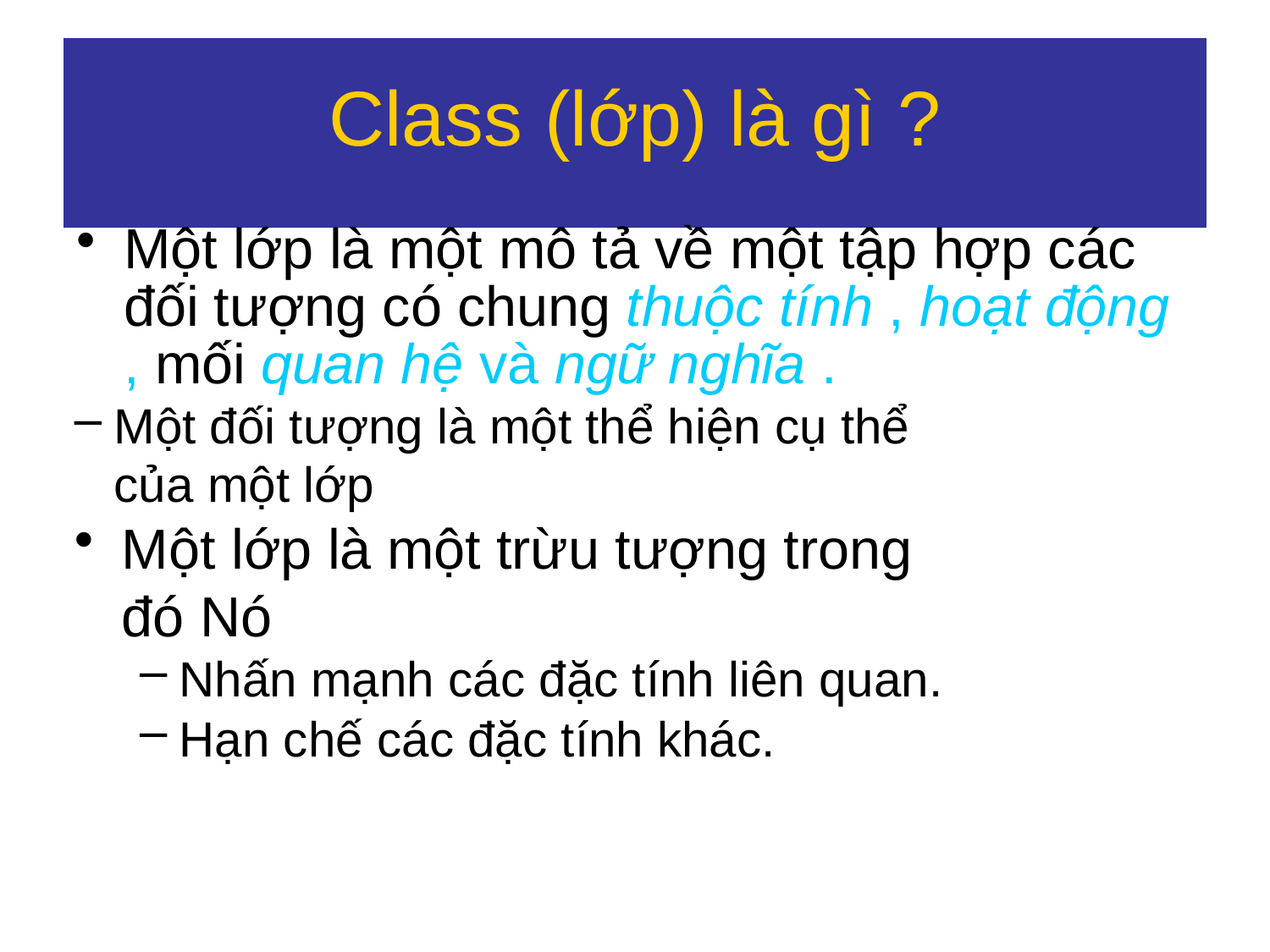

# Class (lớp) là gì ?
Một lớp là một mô tả về một tập hợp các đối tượng có chung thuộc tính , hoạt động , mối quan hệ và ngữ nghĩa .
Một đối tượng là một thể hiện cụ thể của một lớp
Một lớp là một trừu tượng trong đó Nó
Nhấn mạnh các đặc tính liên quan.
Hạn chế các đặc tính khác.